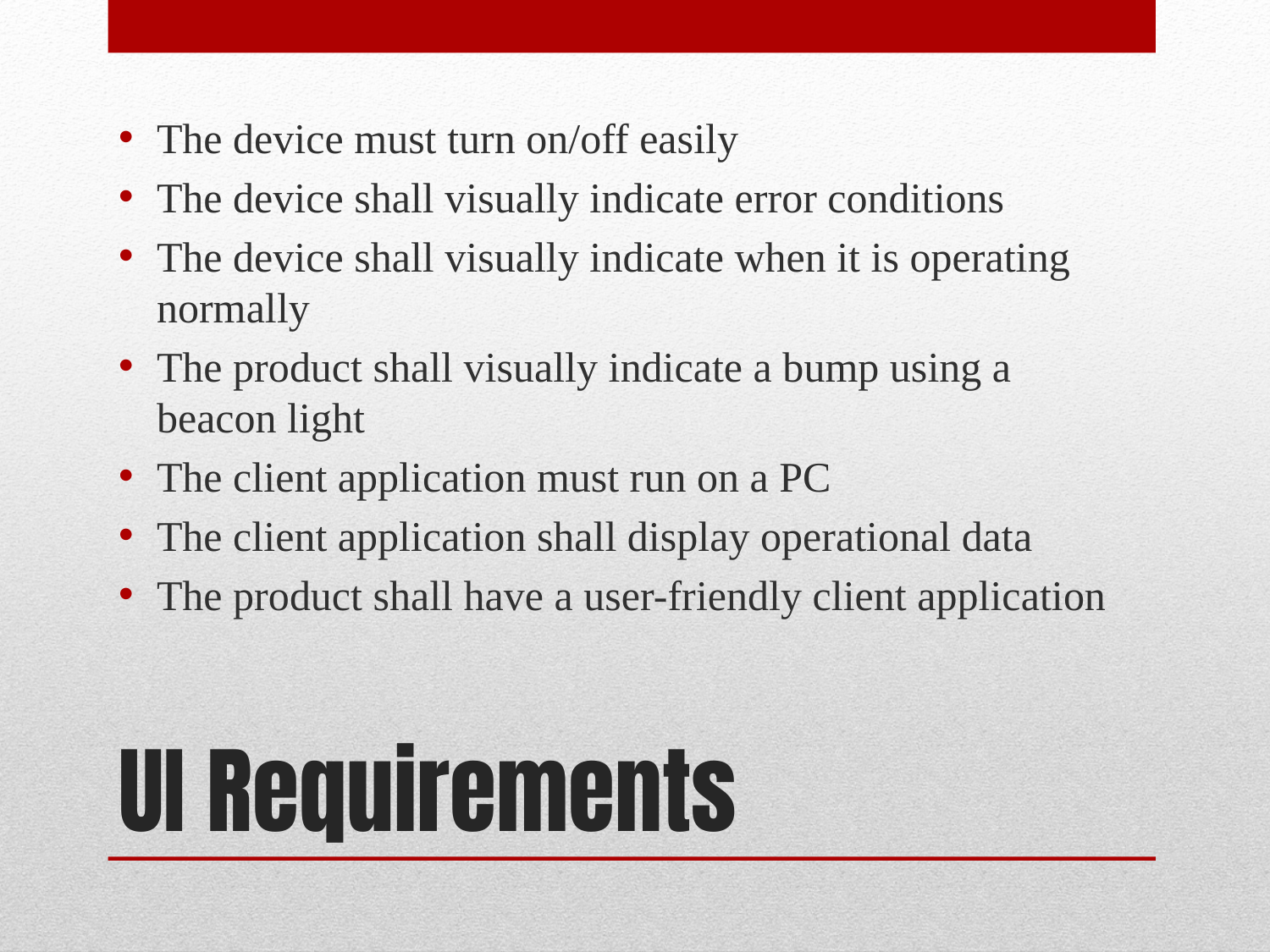

The device must turn on/off easily
The device shall visually indicate error conditions
The device shall visually indicate when it is operating normally
The product shall visually indicate a bump using a beacon light
The client application must run on a PC
The client application shall display operational data
The product shall have a user-friendly client application
# UI Requirements